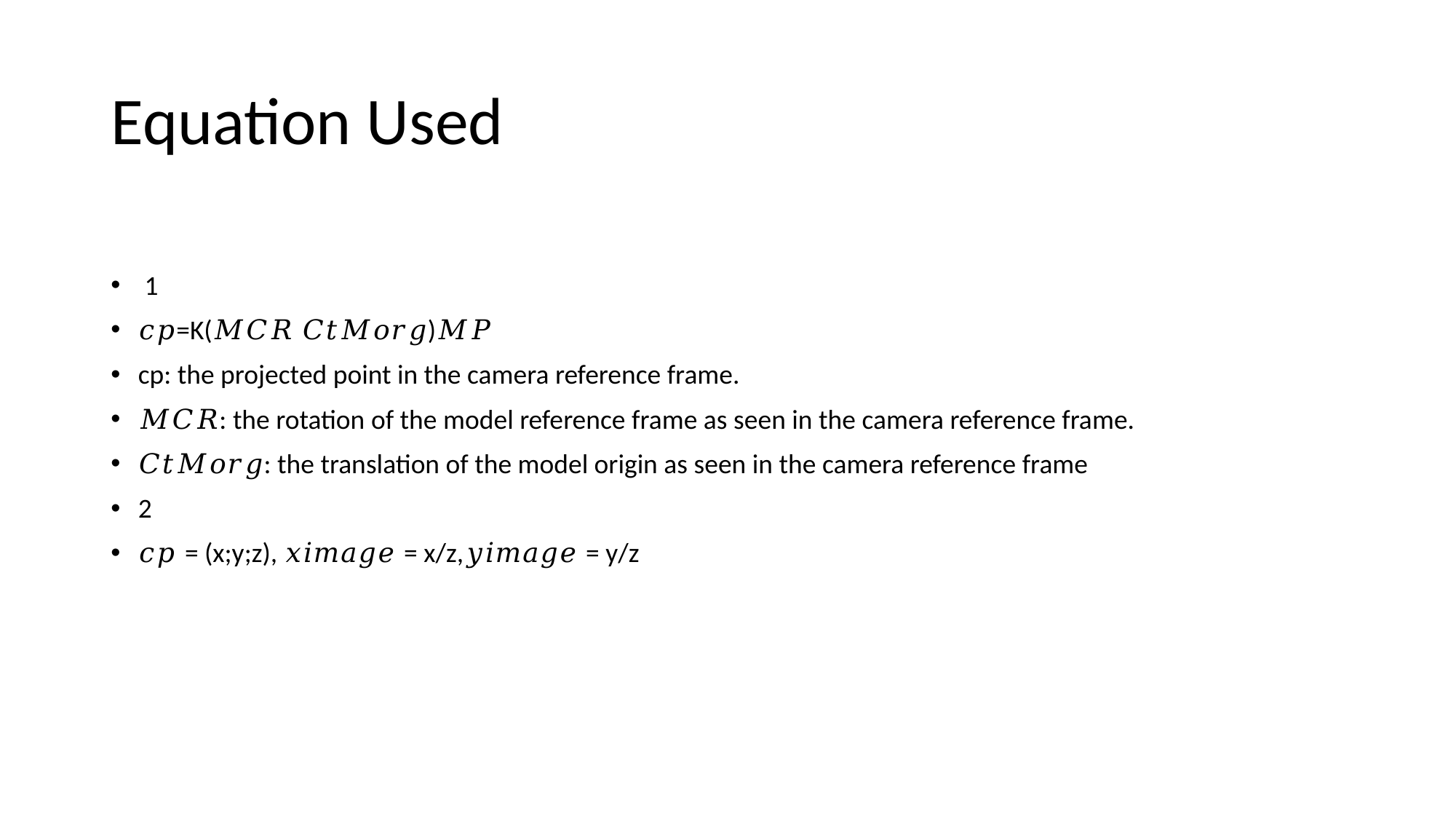

# Equation Used

 1
𝑐𝑝=K(𝑀𝐶𝑅 𝐶𝑡𝑀𝑜𝑟𝑔)𝑀𝑃
cp: the projected point in the camera reference frame.
𝑀𝐶𝑅: the rotation of the model reference frame as seen in the camera reference frame.
𝐶𝑡𝑀𝑜𝑟𝑔: the translation of the model origin as seen in the camera reference frame
2
𝑐𝑝 = (x;y;z), 𝑥𝑖𝑚𝑎𝑔𝑒 = x/z,𝑦𝑖𝑚𝑎𝑔𝑒 = y/z